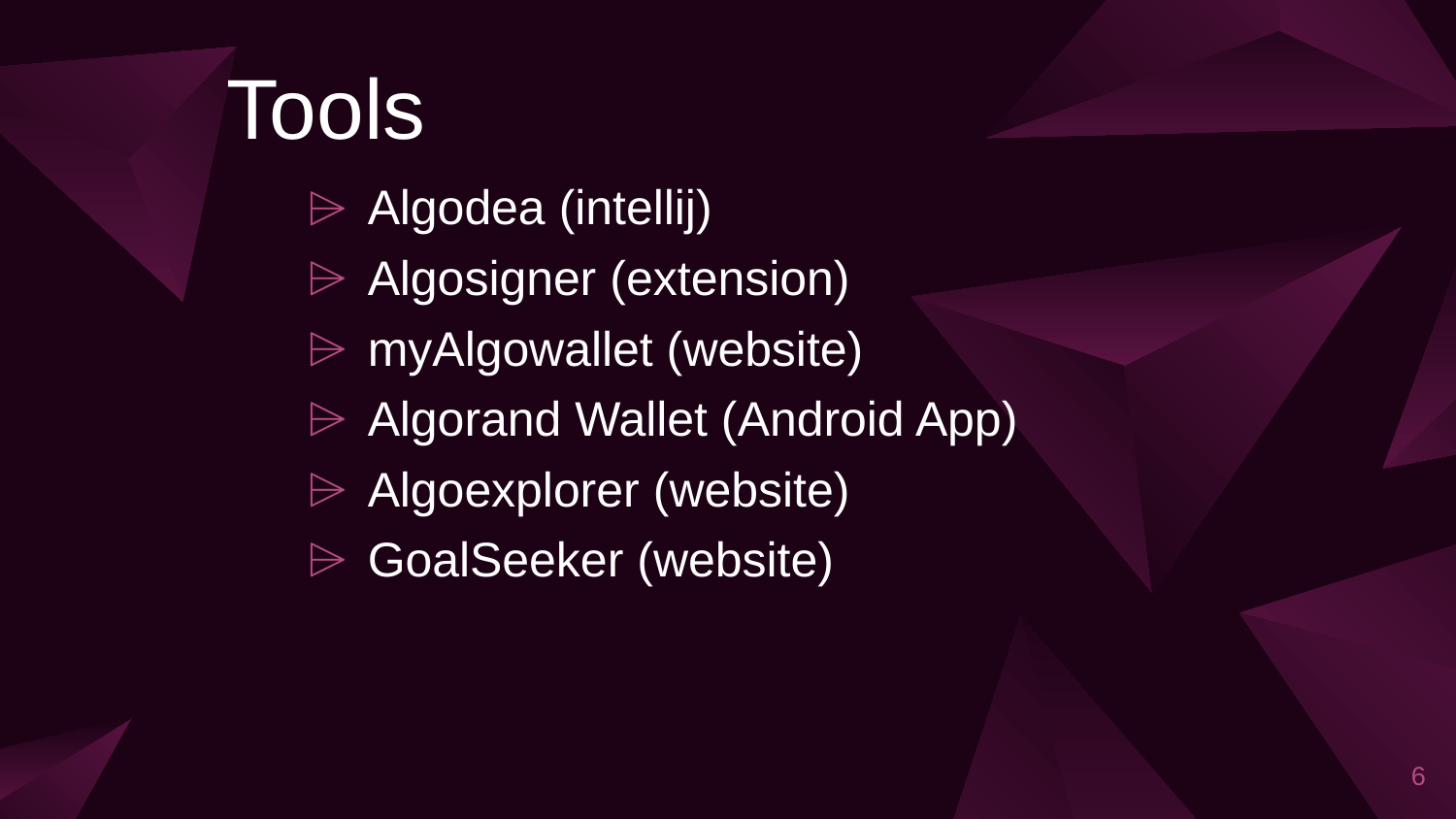

# Tools
Algodea (intellij)
Algosigner (extension)
myAlgowallet (website)
Algorand Wallet (Android App)
Algoexplorer (website)
GoalSeeker (website)
6